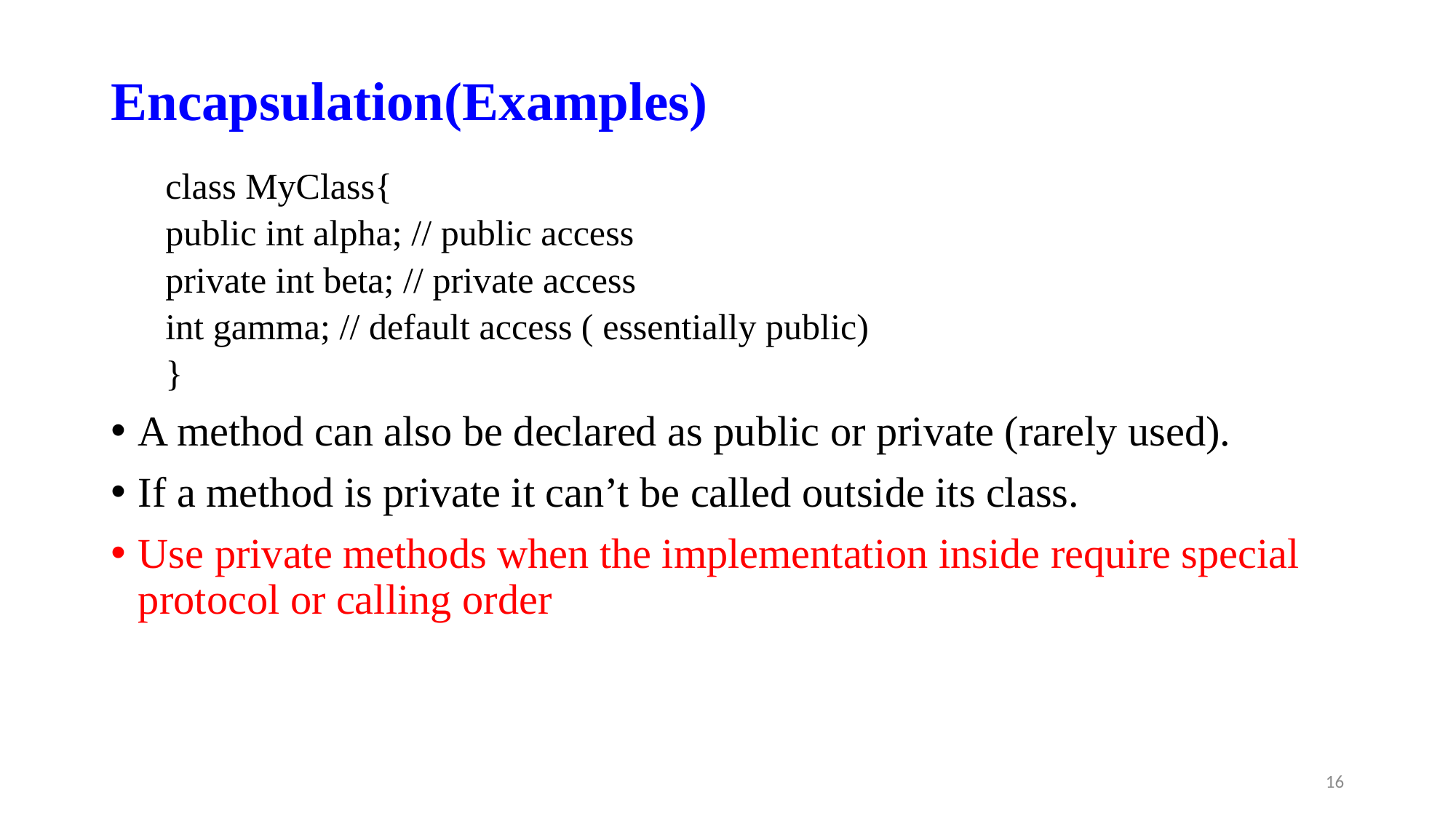

# Encapsulation(Examples)
class MyClass{
public int alpha; // public access
private int beta; // private access
int gamma; // default access ( essentially public)
}
A method can also be declared as public or private (rarely used).
If a method is private it can’t be called outside its class.
Use private methods when the implementation inside require special protocol or calling order
16